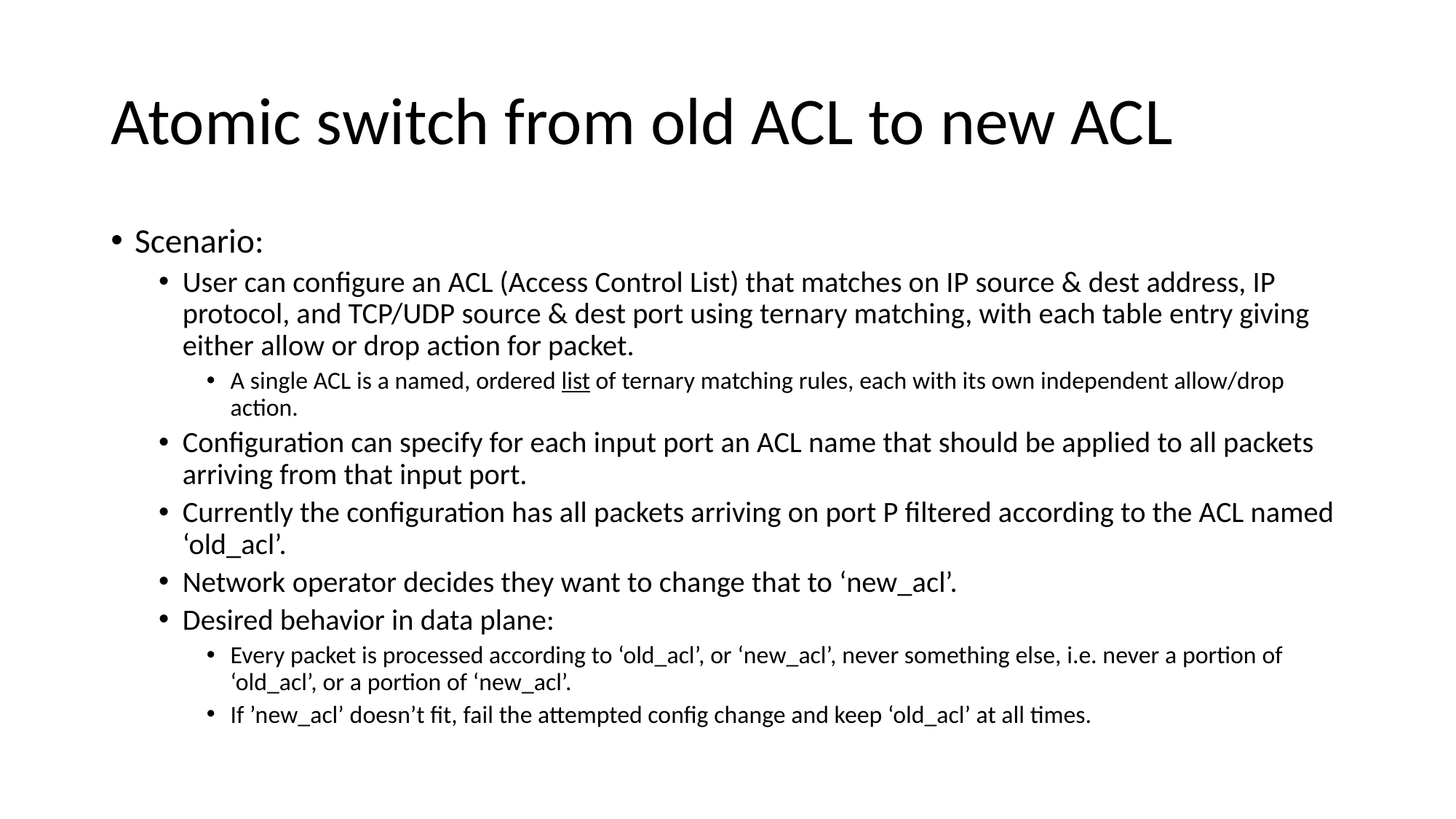

# Atomic switch from old ACL to new ACL
Scenario:
User can configure an ACL (Access Control List) that matches on IP source & dest address, IP protocol, and TCP/UDP source & dest port using ternary matching, with each table entry giving either allow or drop action for packet.
A single ACL is a named, ordered list of ternary matching rules, each with its own independent allow/drop action.
Configuration can specify for each input port an ACL name that should be applied to all packets arriving from that input port.
Currently the configuration has all packets arriving on port P filtered according to the ACL named ‘old_acl’.
Network operator decides they want to change that to ‘new_acl’.
Desired behavior in data plane:
Every packet is processed according to ‘old_acl’, or ‘new_acl’, never something else, i.e. never a portion of ‘old_acl’, or a portion of ‘new_acl’.
If ’new_acl’ doesn’t fit, fail the attempted config change and keep ‘old_acl’ at all times.